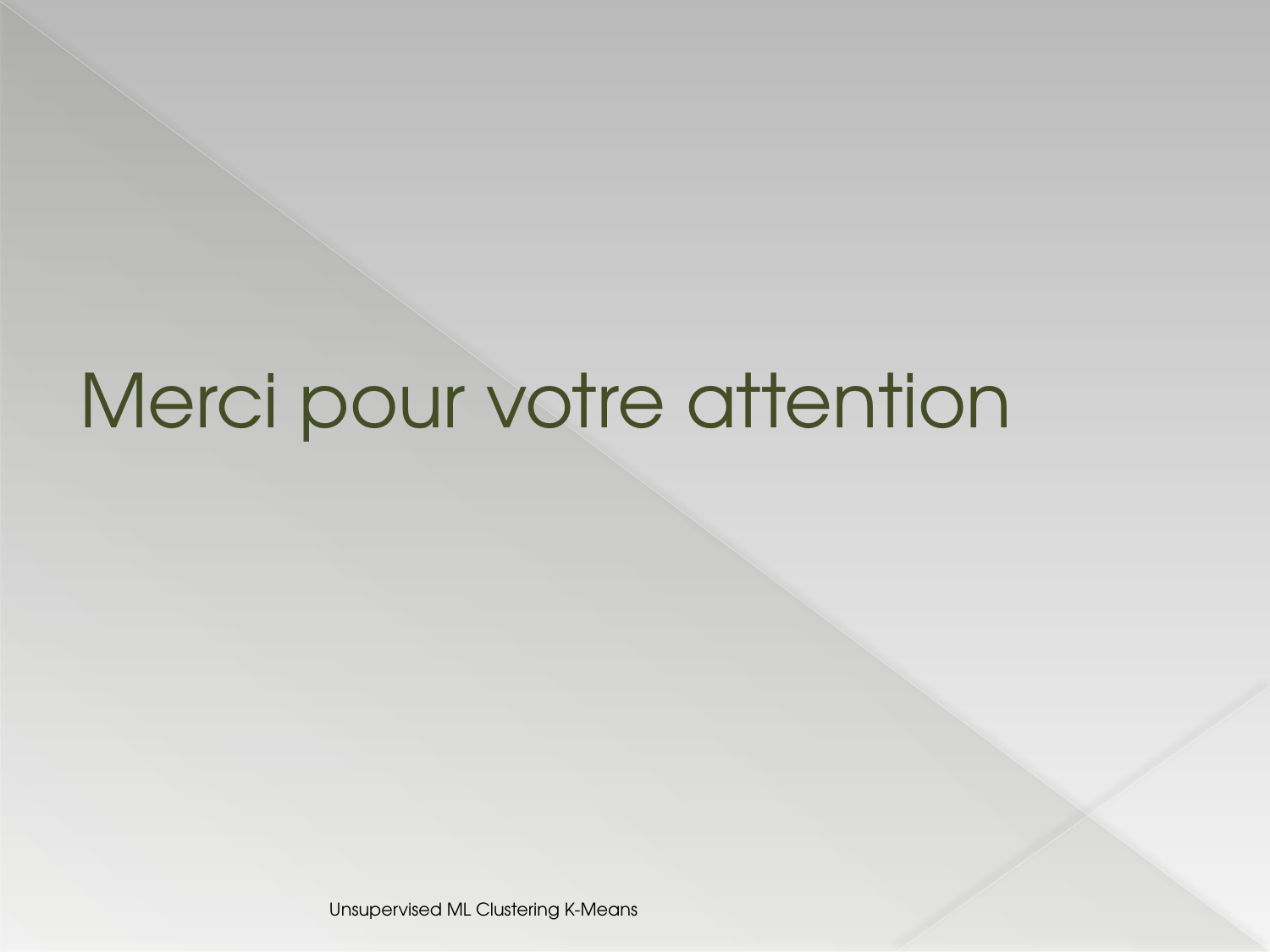

# Merci pour votre attention
Unsupervised ML Clustering K-Means